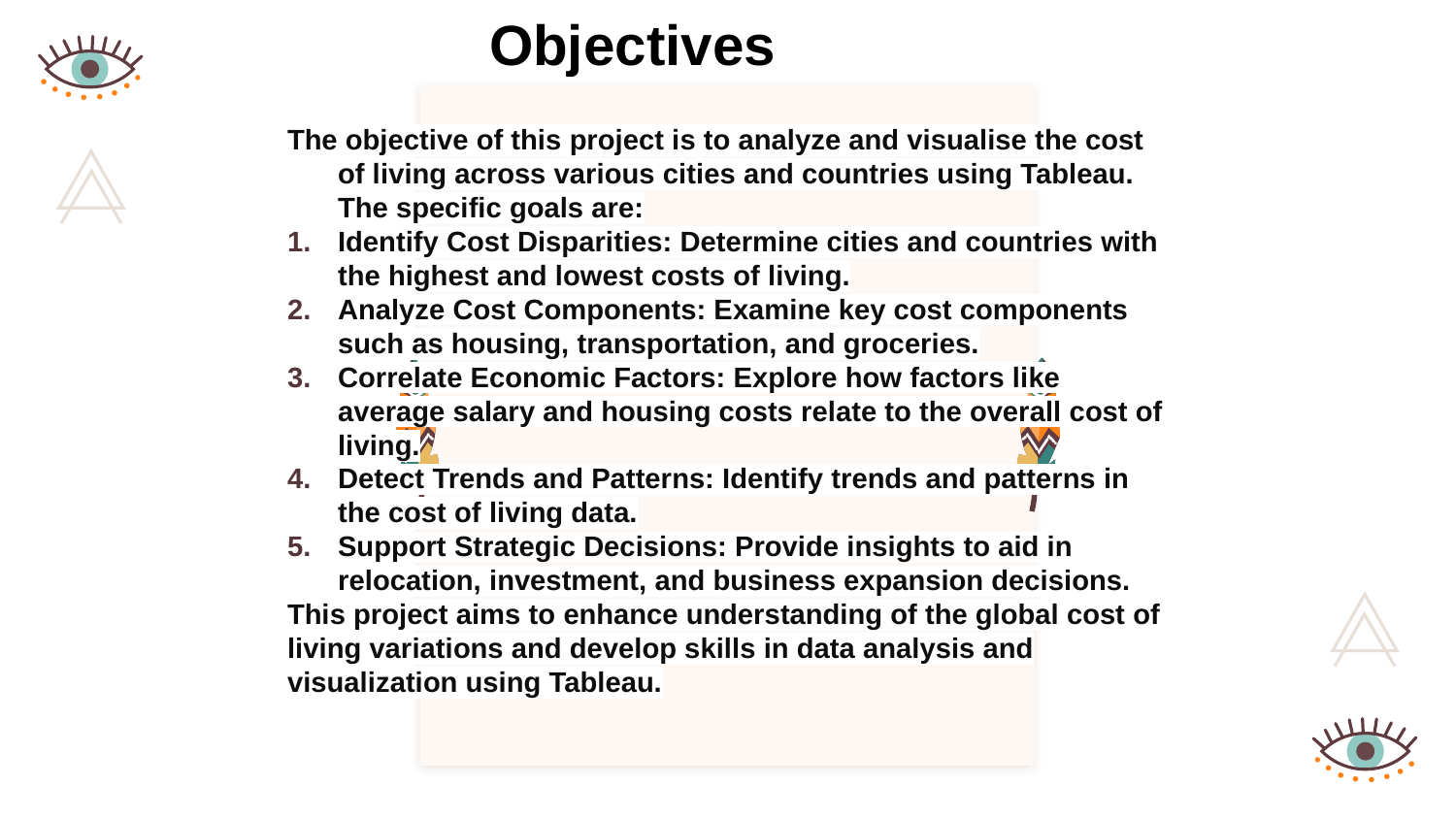

Objectives
The objective of this project is to analyze and visualise the cost of living across various cities and countries using Tableau. The specific goals are:
Identify Cost Disparities: Determine cities and countries with the highest and lowest costs of living.
Analyze Cost Components: Examine key cost components such as housing, transportation, and groceries.
Correlate Economic Factors: Explore how factors like average salary and housing costs relate to the overall cost of living.
Detect Trends and Patterns: Identify trends and patterns in the cost of living data.
Support Strategic Decisions: Provide insights to aid in relocation, investment, and business expansion decisions.
This project aims to enhance understanding of the global cost of living variations and develop skills in data analysis and visualization using Tableau.